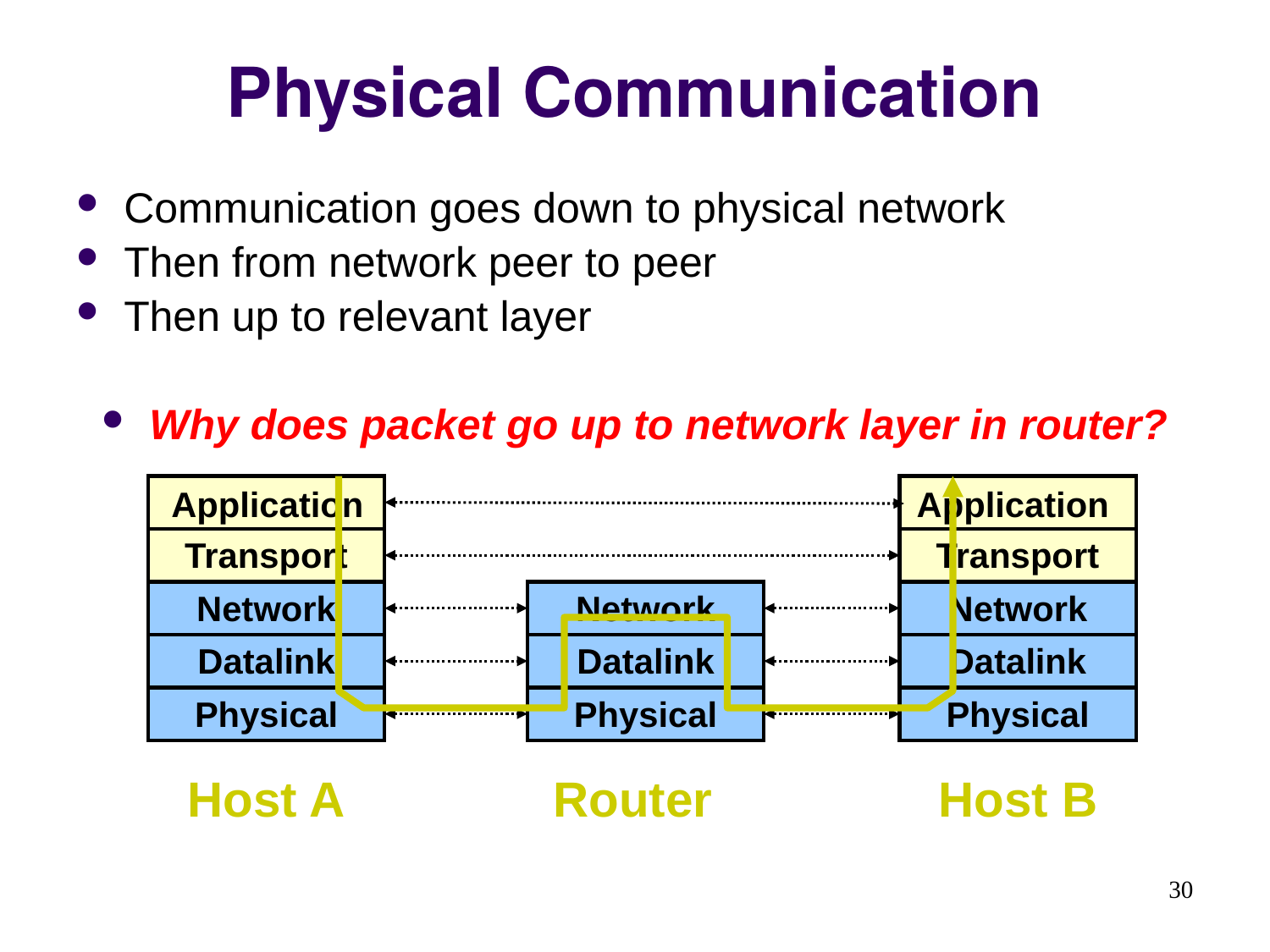

# Physical Communication
Communication goes down to physical network
Then from network peer to peer
Then up to relevant layer

Why does packet go up to network layer in router?

Application

Application

Transport
Transport

Network
Network
Network

Datalink
Datalink
Datalink

Physical
Physical
Physical

Host A
Router
Host B
30